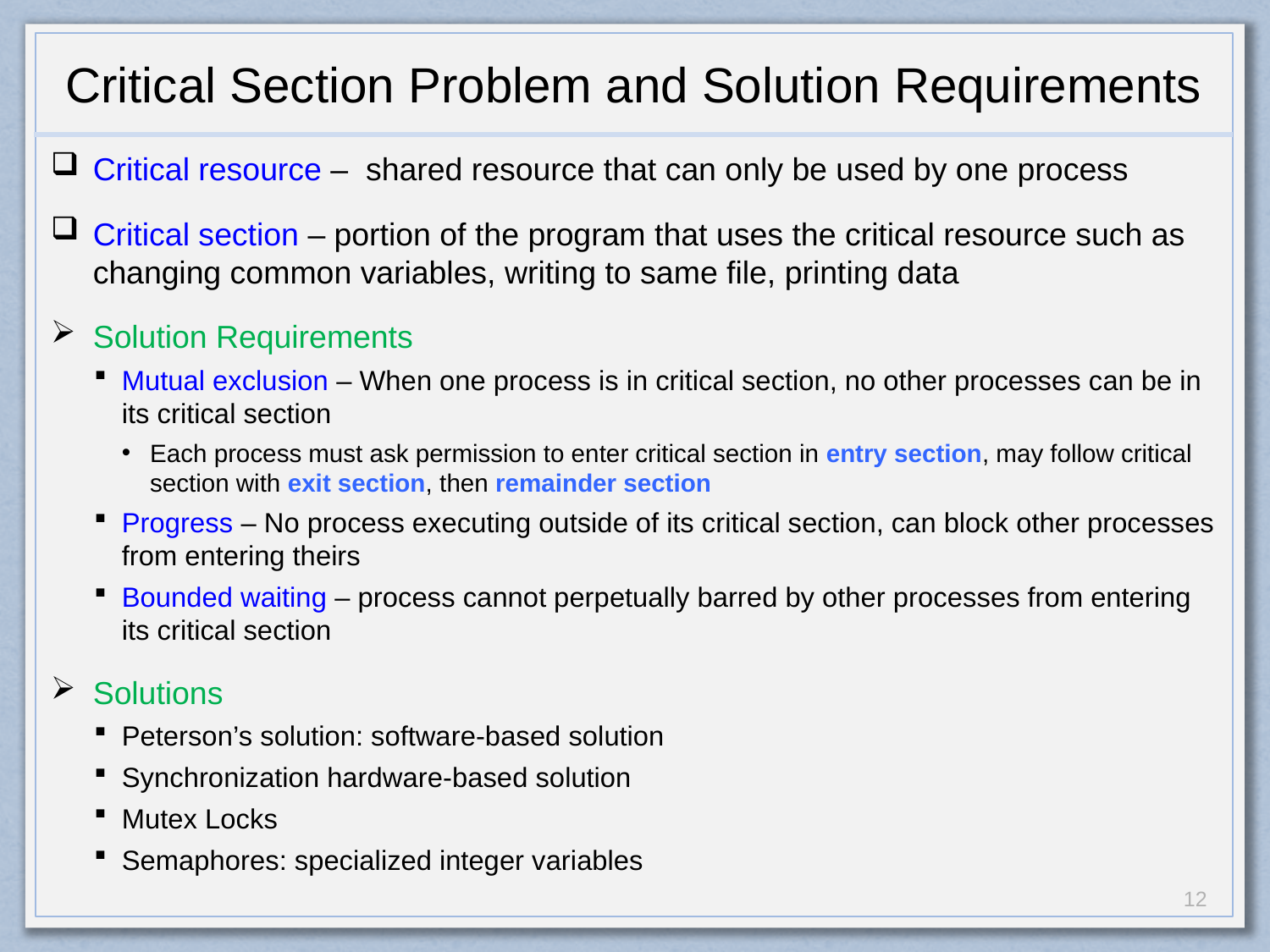

# Critical Section Problem and Solution Requirements
Critical resource –  shared resource that can only be used by one process
Critical section – portion of the program that uses the critical resource such as changing common variables, writing to same file, printing data
Solution Requirements
Mutual exclusion – When one process is in critical section, no other processes can be in its critical section
Each process must ask permission to enter critical section in entry section, may follow critical section with exit section, then remainder section
Progress – No process executing outside of its critical section, can block other processes from entering theirs
Bounded waiting – process cannot perpetually barred by other processes from entering its critical section
Solutions
Peterson’s solution: software-based solution
Synchronization hardware-based solution
Mutex Locks
Semaphores: specialized integer variables
12